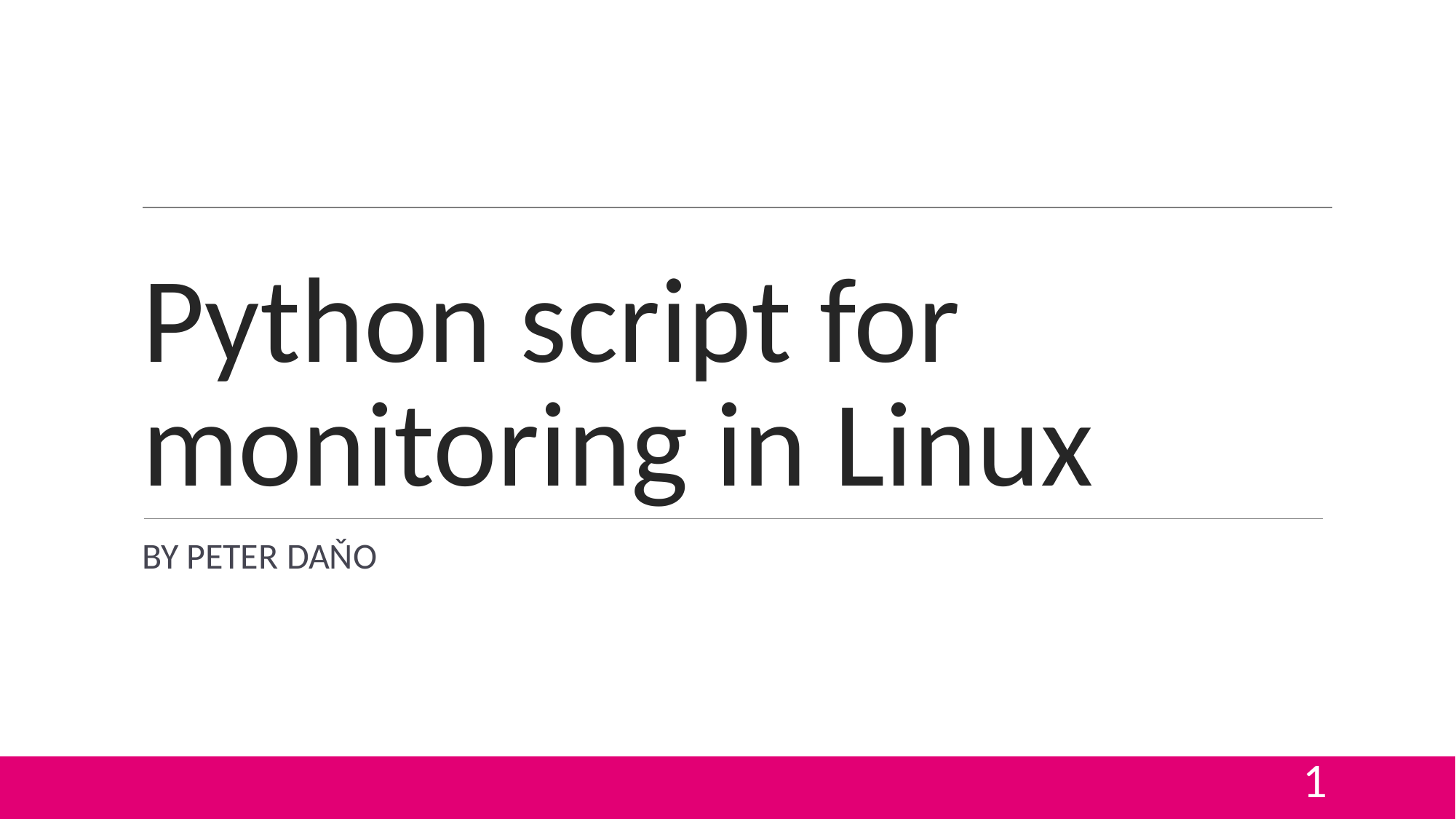

# Python script for monitoring in Linux
BY PETER DAŇO
1